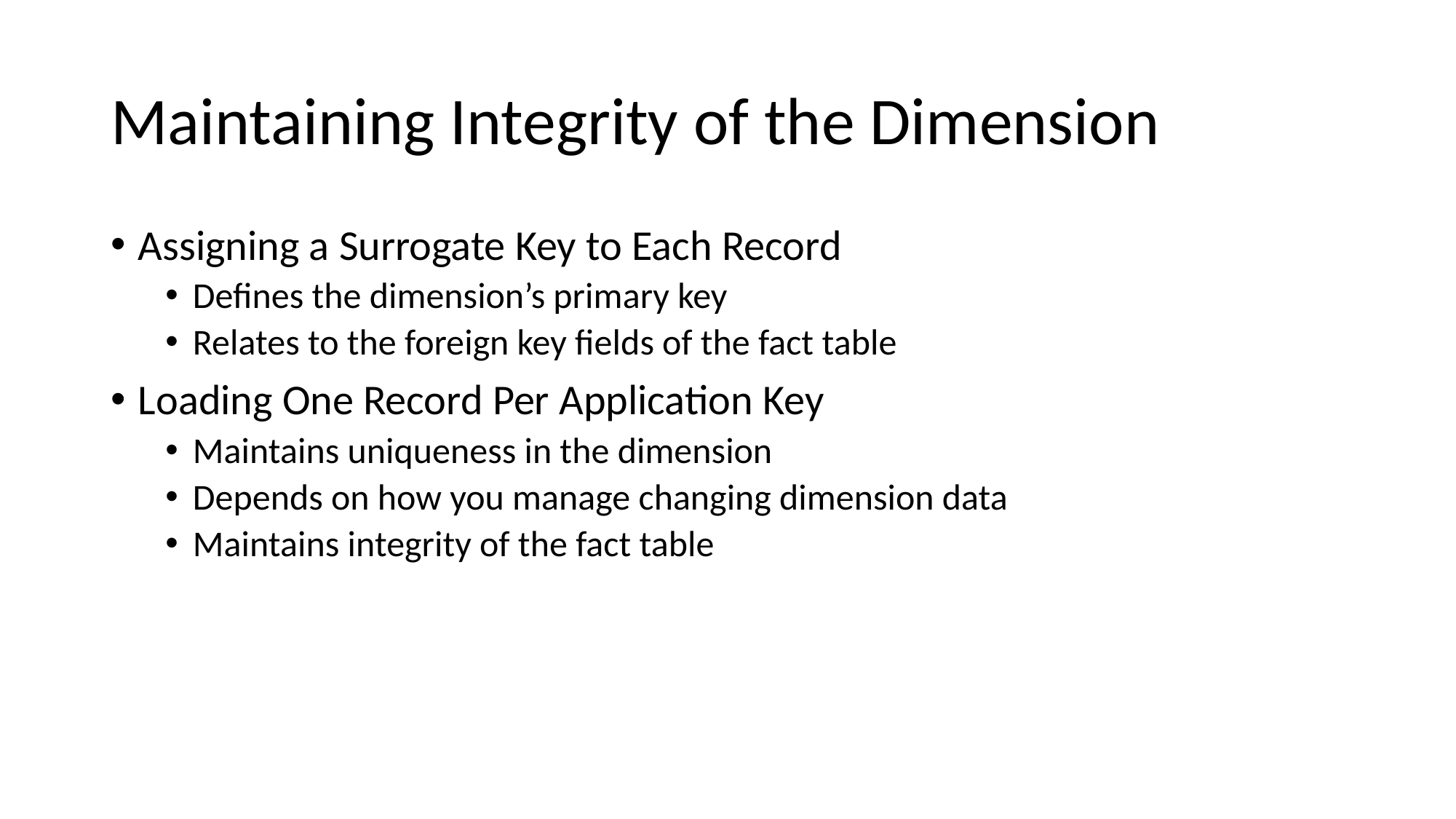

# Maintaining Integrity of the Dimension
Assigning a Surrogate Key to Each Record
Defines the dimension’s primary key
Relates to the foreign key fields of the fact table
Loading One Record Per Application Key
Maintains uniqueness in the dimension
Depends on how you manage changing dimension data
Maintains integrity of the fact table